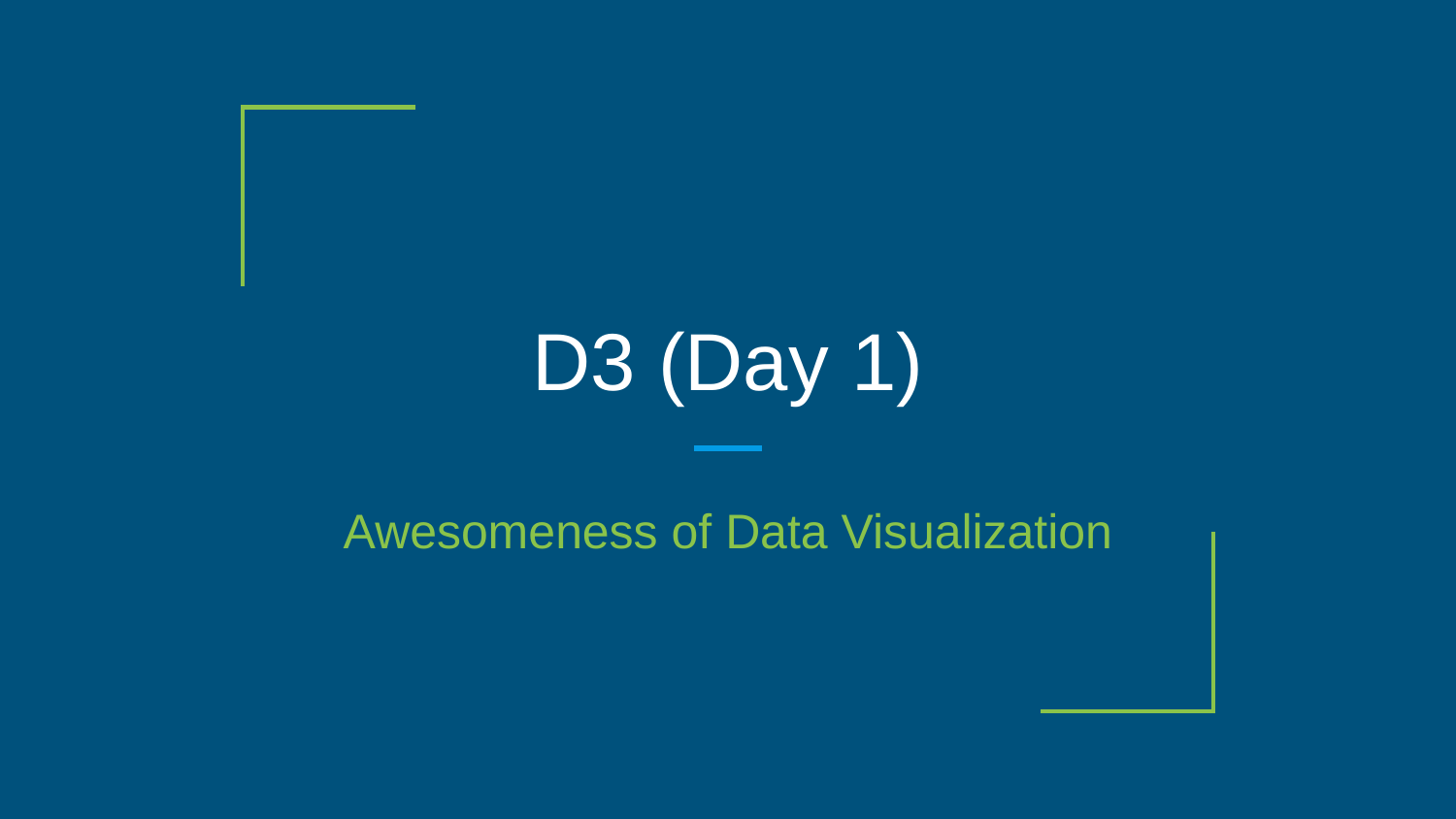

# D3 (Day 1)
Awesomeness of Data Visualization